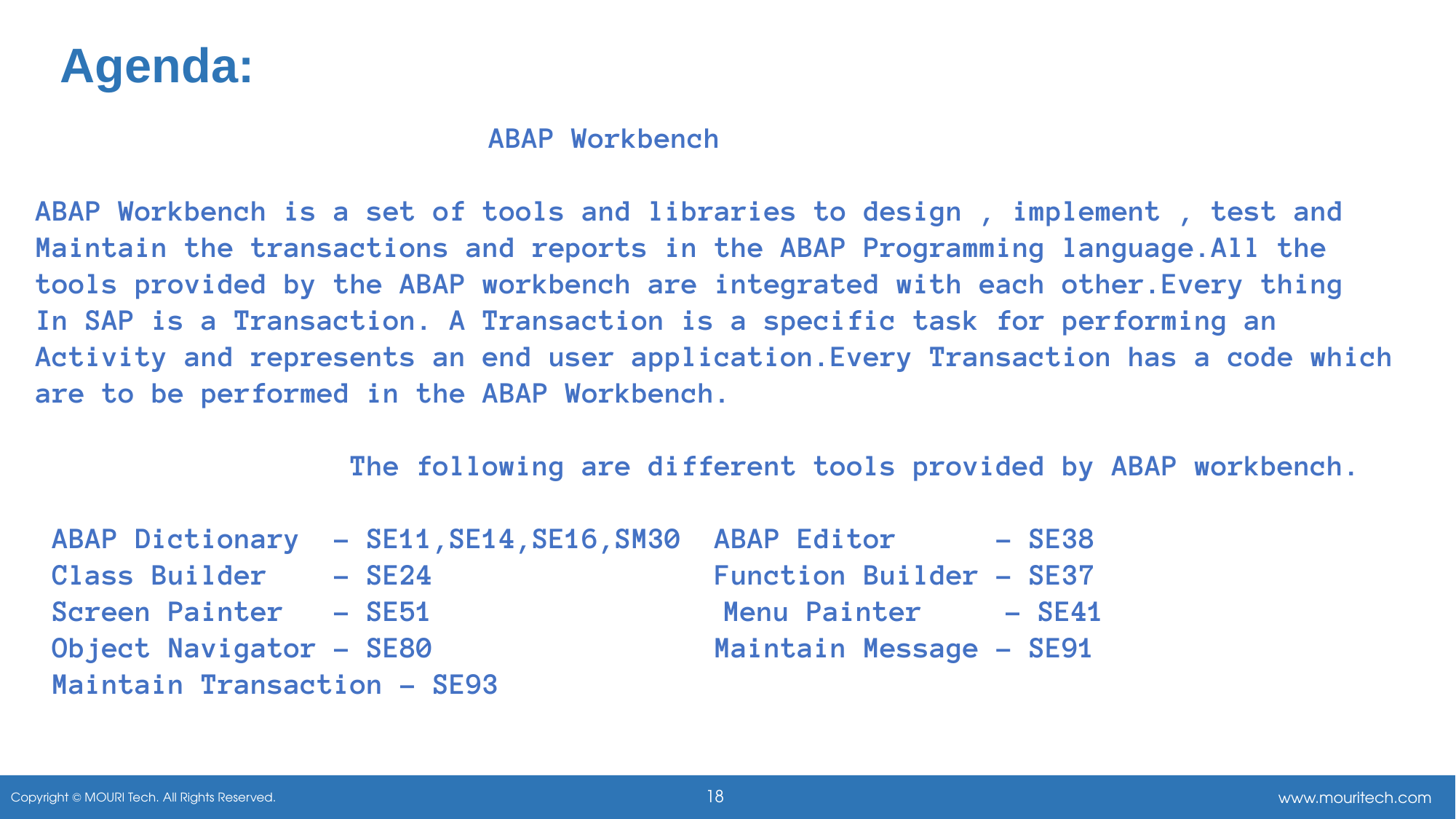

# Agenda:

 				 ABAP Workbench

ABAP Workbench is a set of tools and libraries to design , implement , test and
Maintain the transactions and reports in the ABAP Programming language.All the tools provided by the ABAP workbench are integrated with each other.Every thing
In SAP is a Transaction. A Transaction is a specific task for performing an
Activity and represents an end user application.Every Transaction has a code which are to be performed in the ABAP Workbench.

                   The following are different tools provided by ABAP workbench.

 ABAP Dictionary  – SE11,SE14,SE16,SM30  ABAP Editor      - SE38
 Class Builder    - SE24                 Function Builder – SE37
 Screen Painter   - SE51			  Menu Painter     – SE41
 Object Navigator – SE80                 Maintain Message – SE91
 Maintain Transaction – SE93